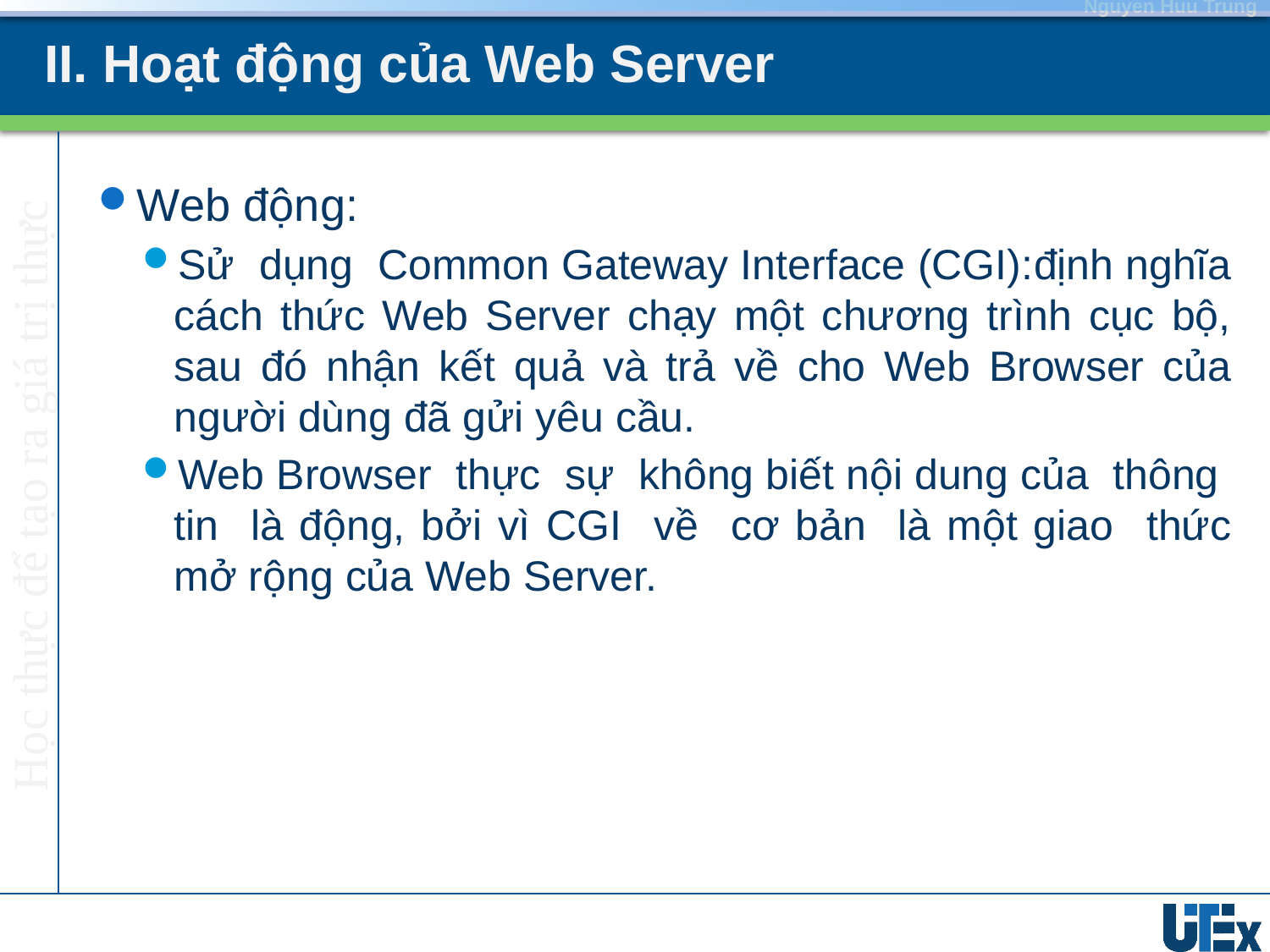

# II. Hoạt động của Web Server
Web động:
Sử  dụng  Common Gateway Interface (CGI):định nghĩa cách thức Web Server chạy một chương trình cục bộ, sau đó nhận kết quả và trả về cho Web Browser của người dùng đã gửi yêu cầu.
Web Browser  thực  sự  không biết nội dung của  thông  tin  là động, bởi vì CGI  về  cơ bản  là một giao  thức mở rộng của Web Server.